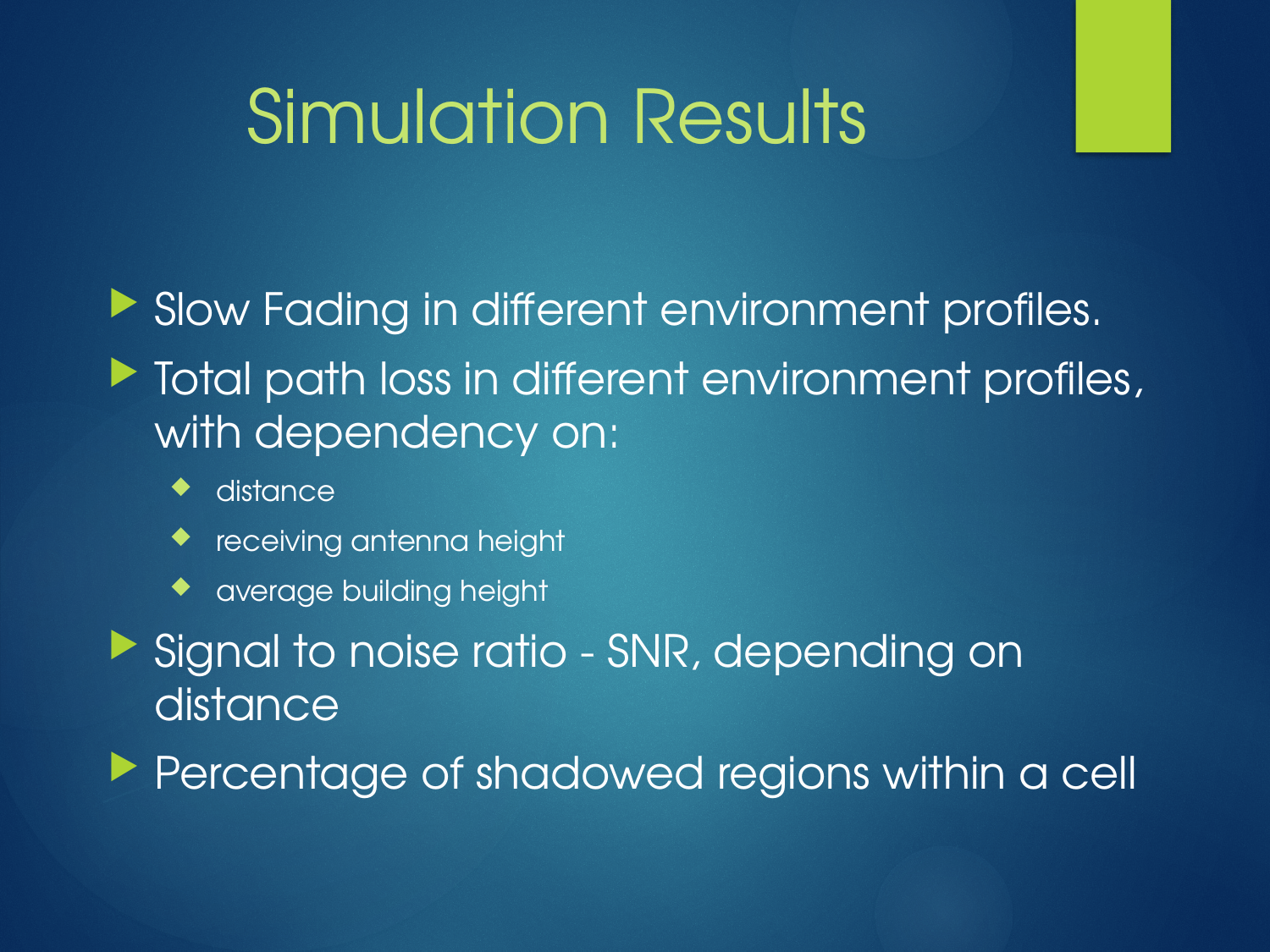

# Simulation Results
Slow Fading in different environment profiles.
Total path loss in different environment profiles, with dependency on:
 distance
 receiving antenna height
 average building height
Signal to noise ratio - SNR, depending on distance
Percentage of shadowed regions within a cell